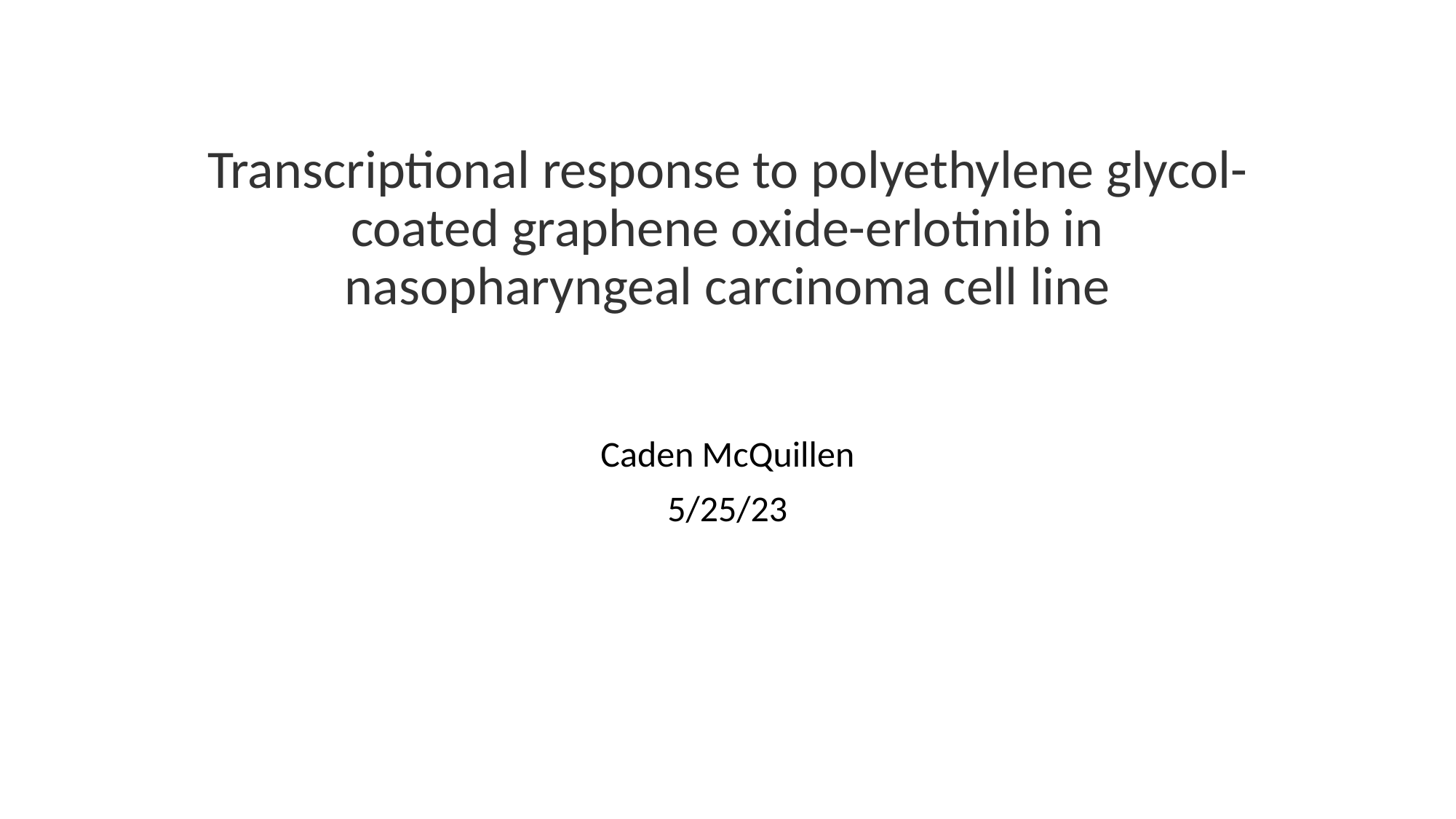

# Transcriptional response to polyethylene glycol-coated graphene oxide-erlotinib in nasopharyngeal carcinoma cell line
Caden McQuillen
5/25/23